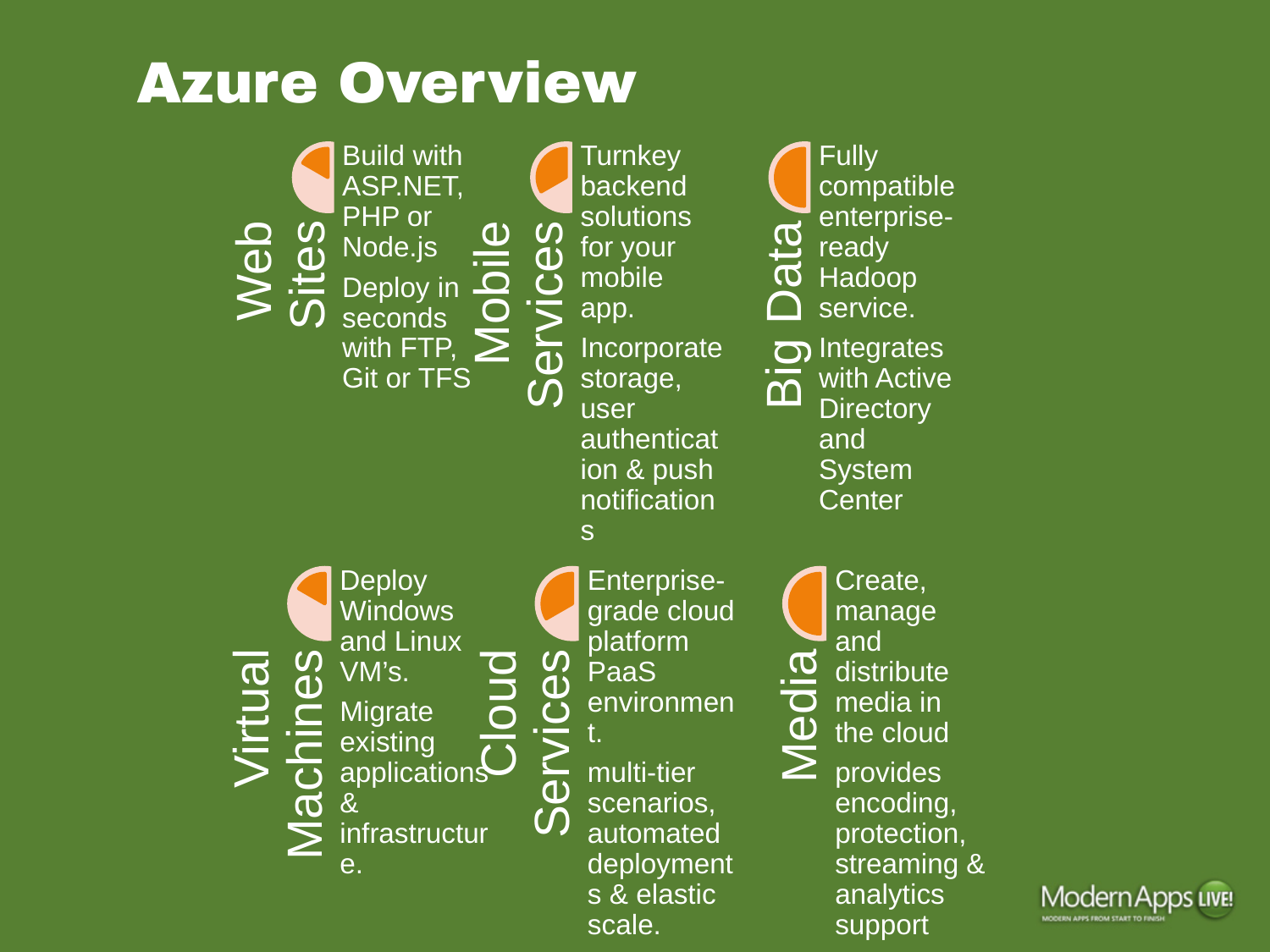

# Azure Overview

Web Sites
Build with ASP.NET, PHP or Node.js
Deploy in seconds with FTP, Git or TFS
Mobile Services
Turnkey backend solutions for your mobile app.
Incorporate storage, user authentication & push notifications
Big Data
Fully compatible enterprise-ready Hadoop service.
Integrates with Active Directory and System Center
Virtual Machines
Deploy Windows and Linux VM’s.
Migrate existing  applications & infrastructure.
Cloud Services
Enterprise-grade cloud platform PaaS environment.
multi-tier scenarios, automated deployments & elastic scale.
Media
Create, manage and distribute media in the cloud
provides encoding, protection, streaming & analytics support